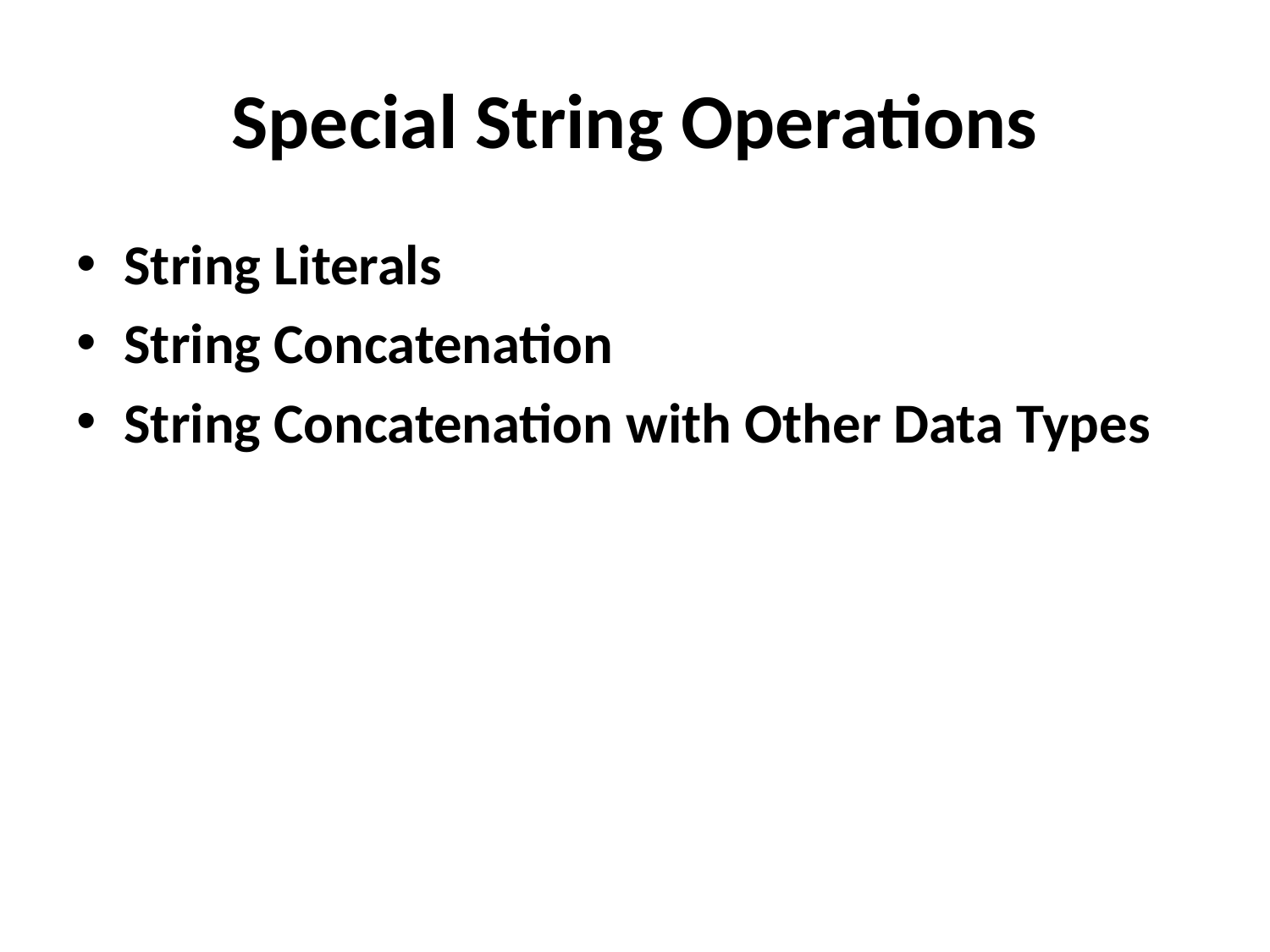

# Special String Operations
String Literals
String Concatenation
String Concatenation with Other Data Types